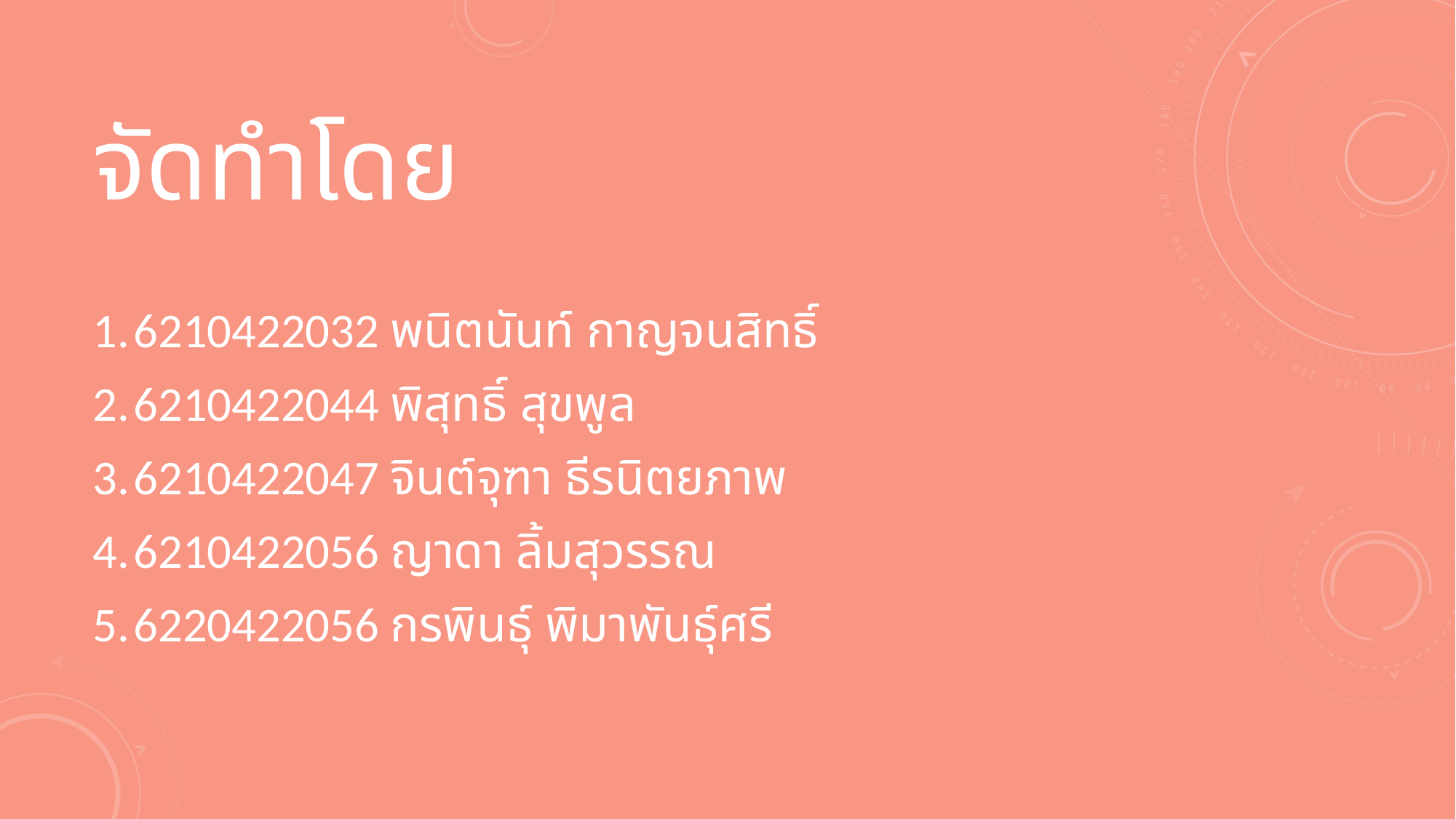

# จัดทำโดย
6210422032 พนิตนันท์ กาญจนสิทธิ์
6210422044 พิสุทธิ์ สุขพูล
6210422047 จินต์จุฑา ธีรนิตยภาพ
6210422056 ญาดา ลิ้มสุวรรณ
6220422056 กรพินธุ์ พิมาพันธุ์ศรี